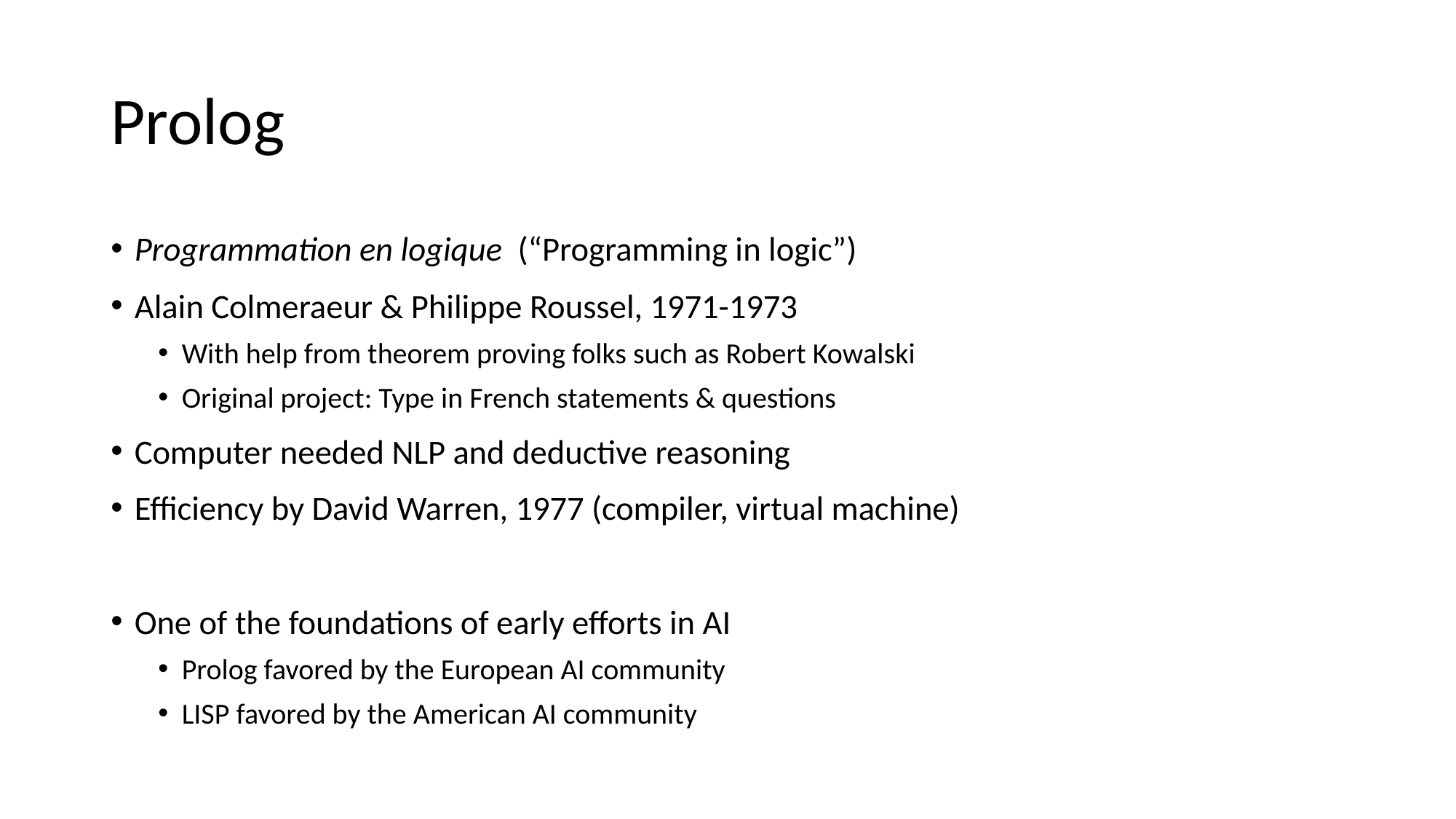

# Prolog
Programmation en logique  (“Programming in logic”)
Alain Colmeraeur & Philippe Roussel, 1971-1973
With help from theorem proving folks such as Robert Kowalski
Original project: Type in French statements & questions
Computer needed NLP and deductive reasoning
Efficiency by David Warren, 1977 (compiler, virtual machine)

One of the foundations of early efforts in AI
Prolog favored by the European AI community
LISP favored by the American AI community